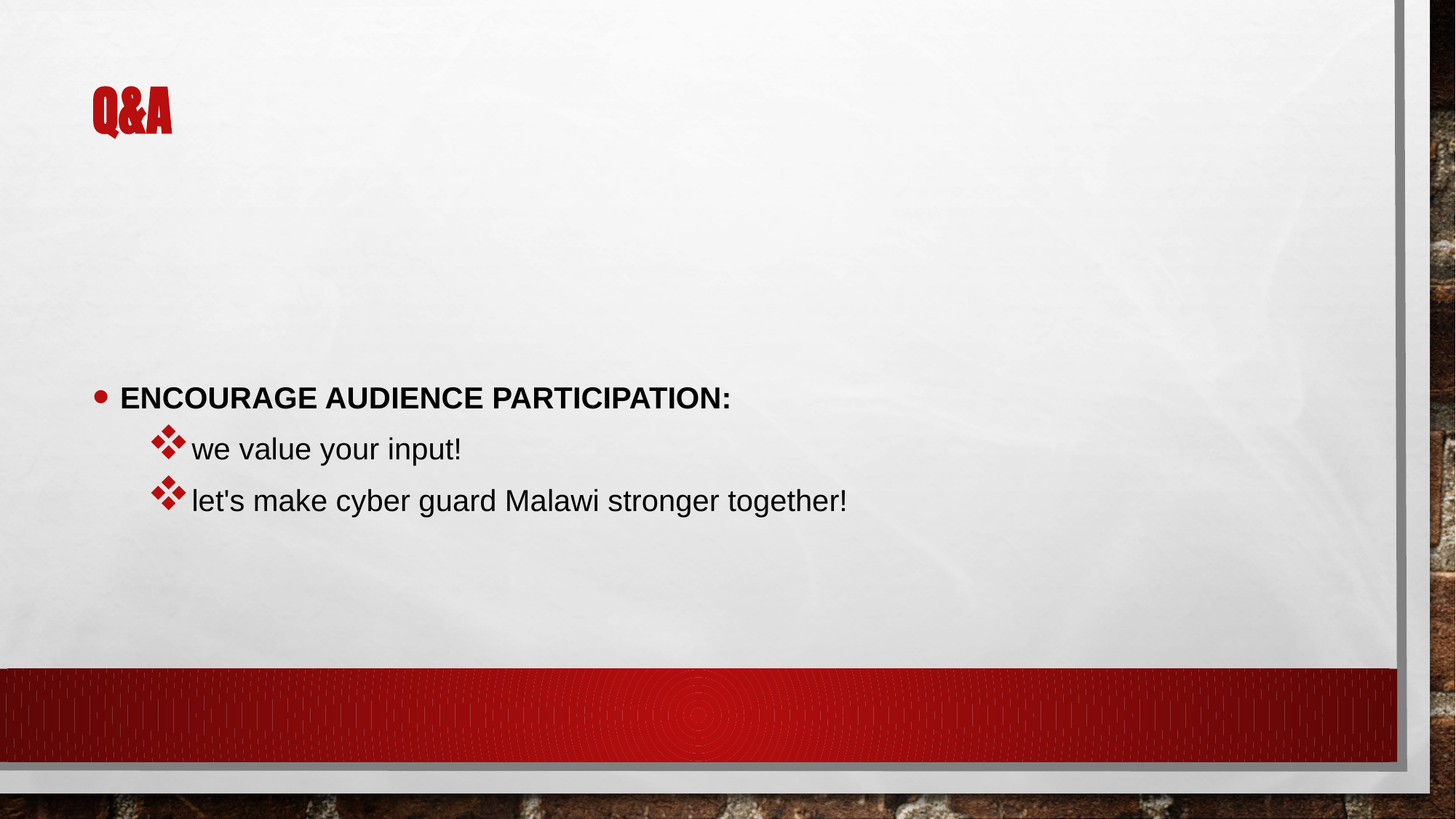

# Q&A
Encourage Audience Participation:
we value your input!
let's make cyber guard Malawi stronger together!